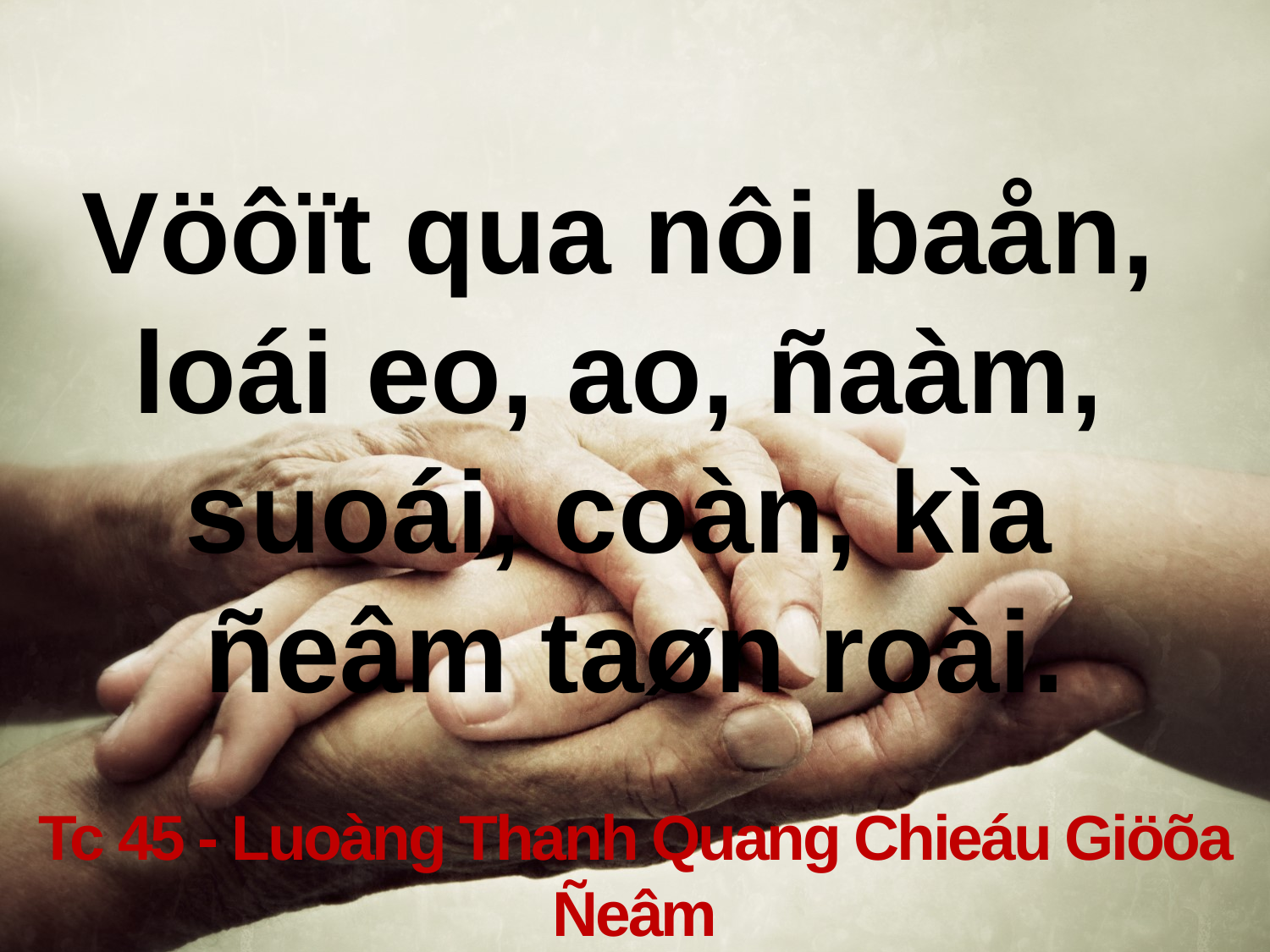

Vöôït qua nôi baån,
loái eo, ao, ñaàm,
suoái, coàn, kìa
ñeâm taøn roài.
Tc 45 - Luoàng Thanh Quang Chieáu Giöõa Ñeâm